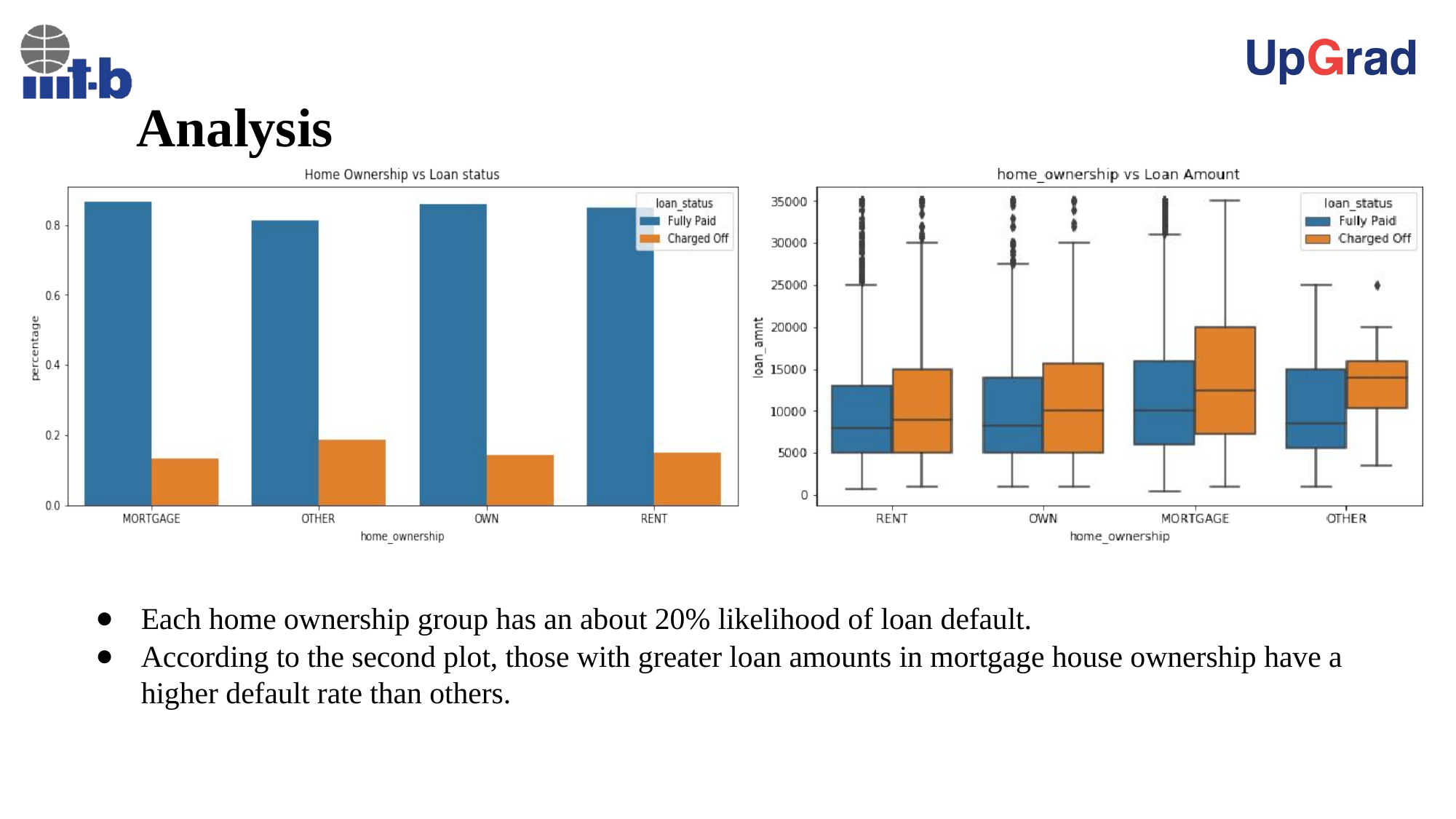

# Analysis

Each home ownership group has an about 20% likelihood of loan default.
According to the second plot, those with greater loan amounts in mortgage house ownership have a higher default rate than others.